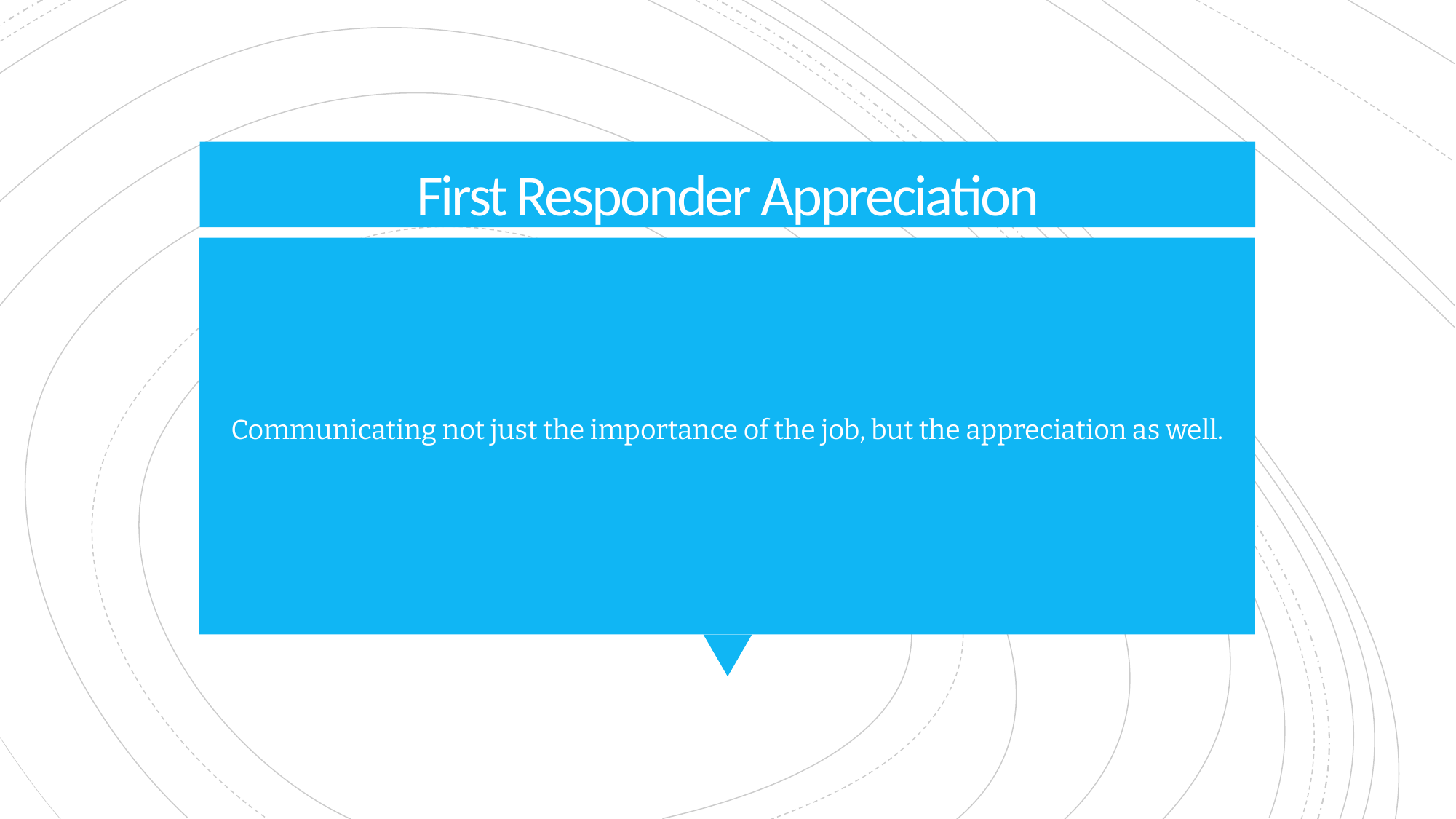

# First Responder Appreciation
Communicating not just the importance of the job, but the appreciation as well.